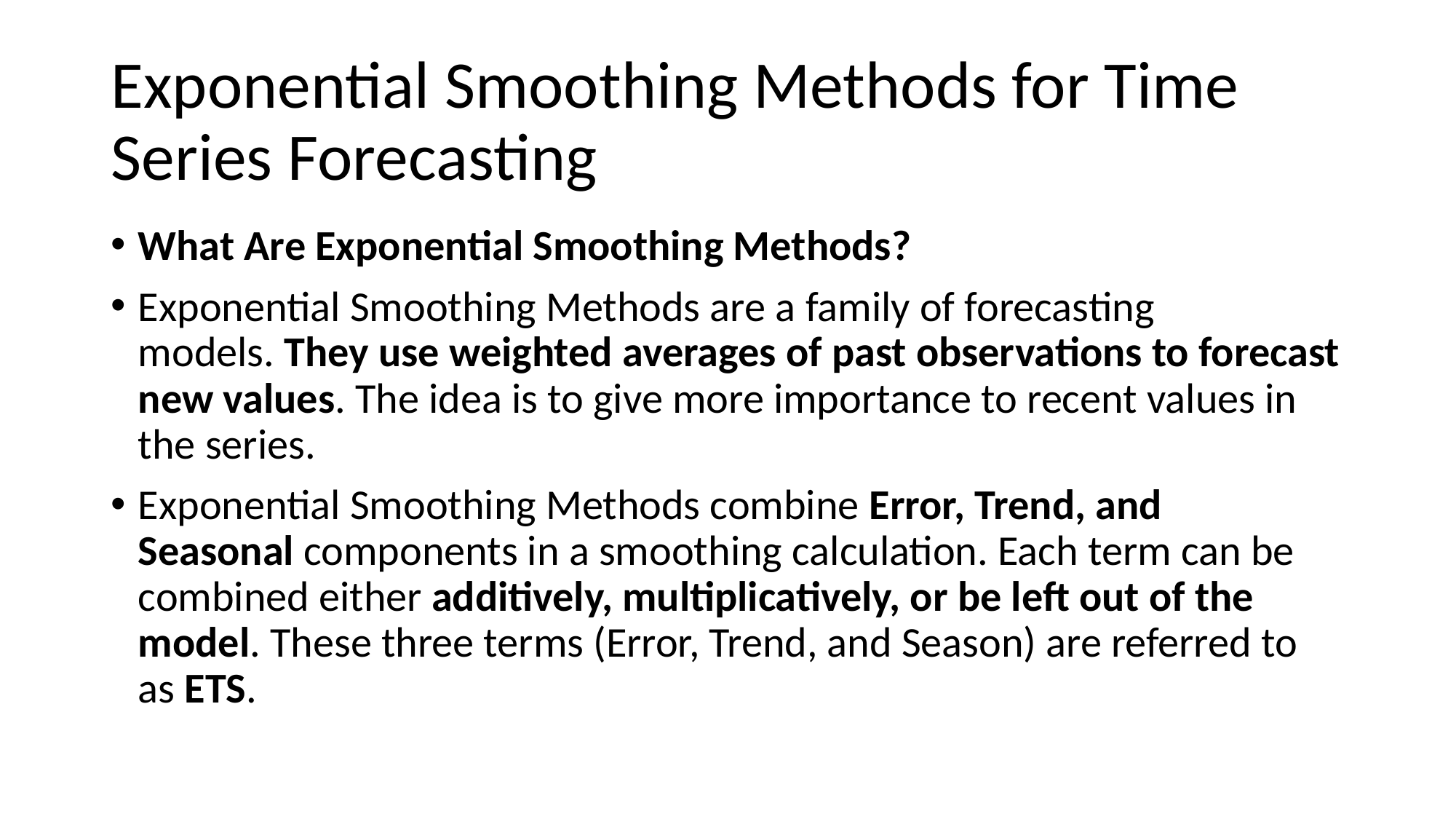

# Exponential Smoothing Methods for Time Series Forecasting
What Are Exponential Smoothing Methods?
Exponential Smoothing Methods are a family of forecasting models. They use weighted averages of past observations to forecast new values. The idea is to give more importance to recent values in the series.
Exponential Smoothing Methods combine Error, Trend, and Seasonal components in a smoothing calculation. Each term can be combined either additively, multiplicatively, or be left out of the model. These three terms (Error, Trend, and Season) are referred to as ETS.